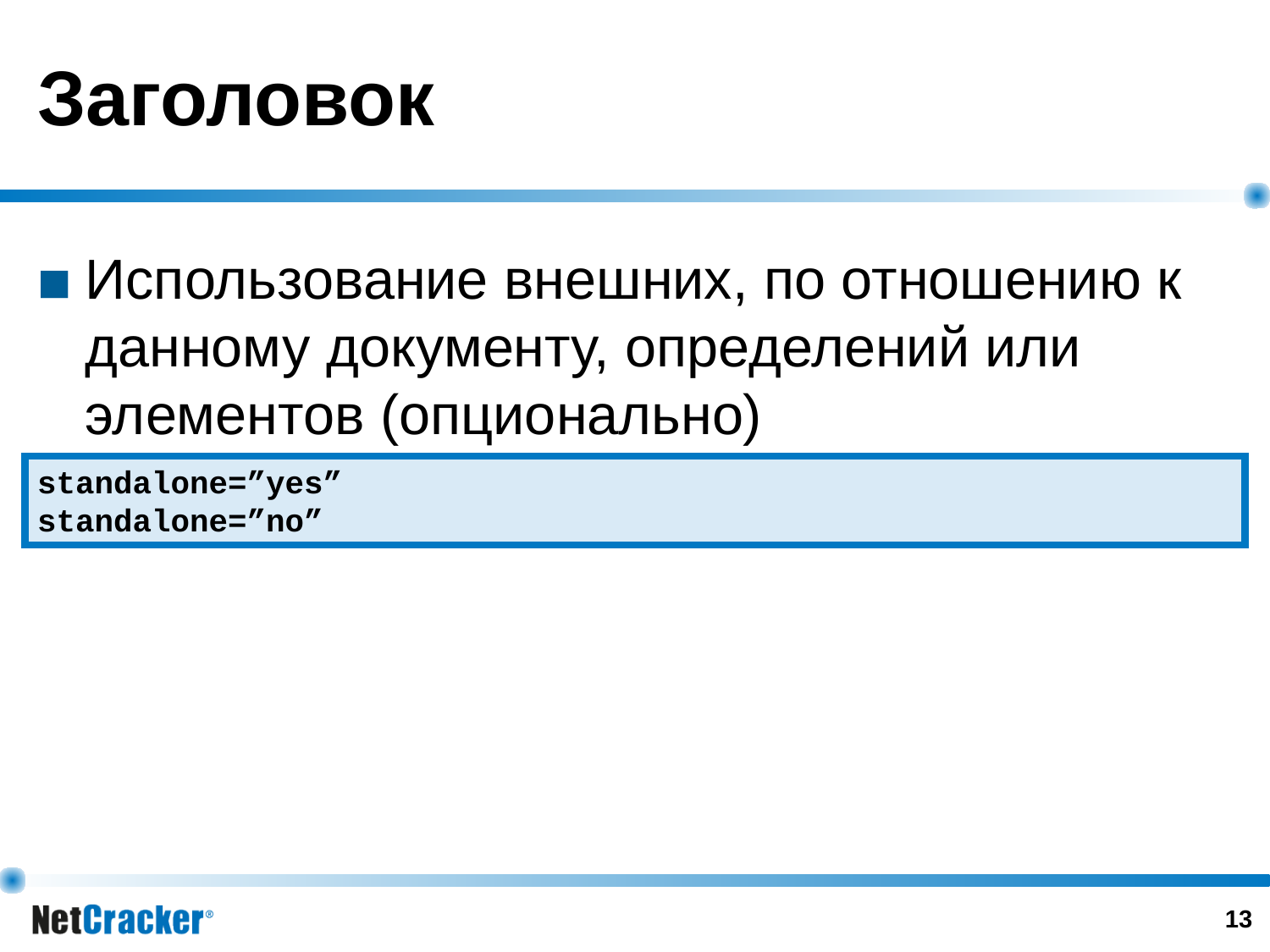

# Заголовок
Использование внешних, по отношению к данному документу, определений или элементов (опционально)

standalone=”yes”
standalone=”no”
13